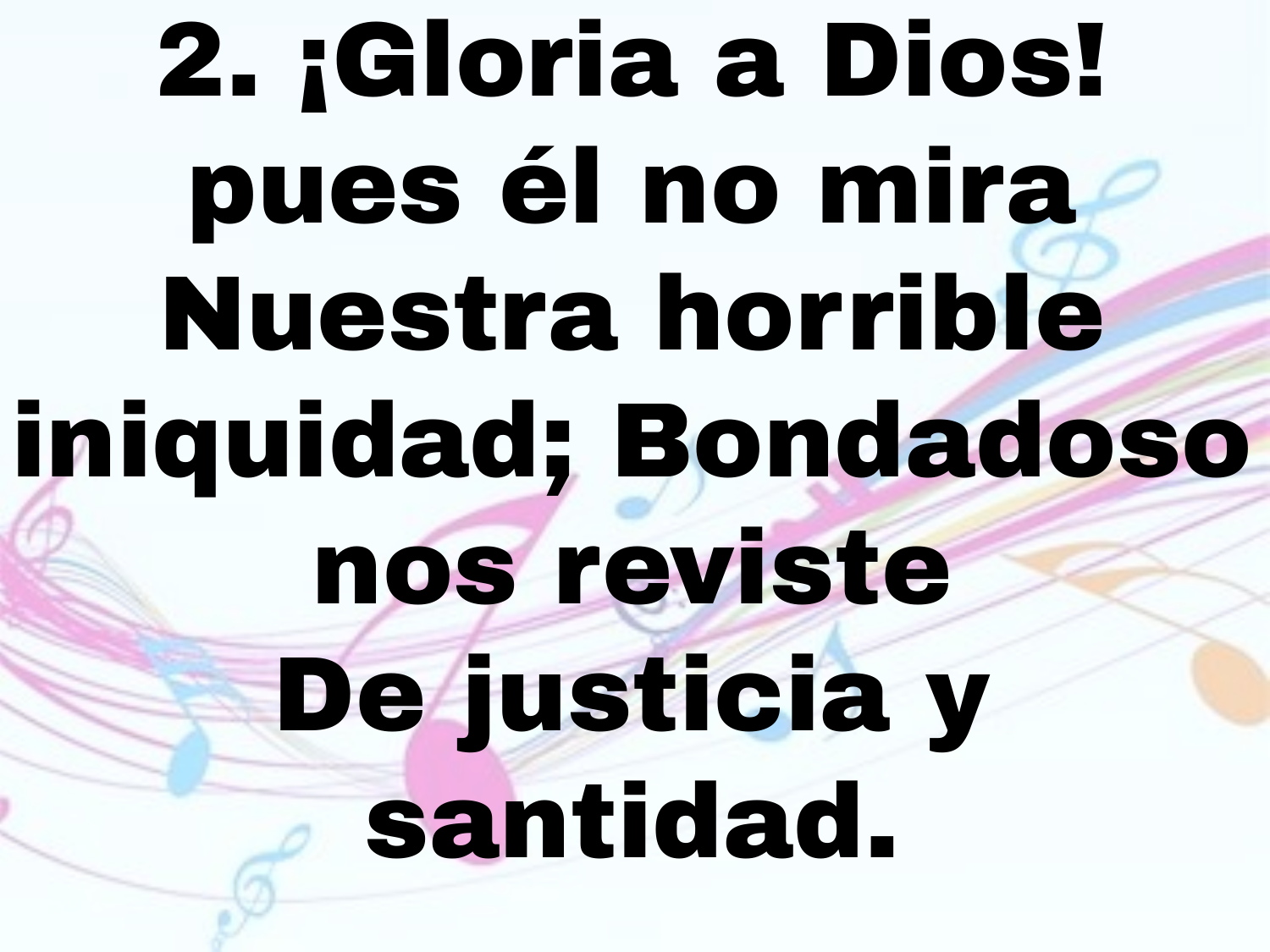

2. ¡Gloria a Dios! pues él no mira
Nuestra horrible iniquidad; Bondadoso nos reviste
De justicia y santidad.